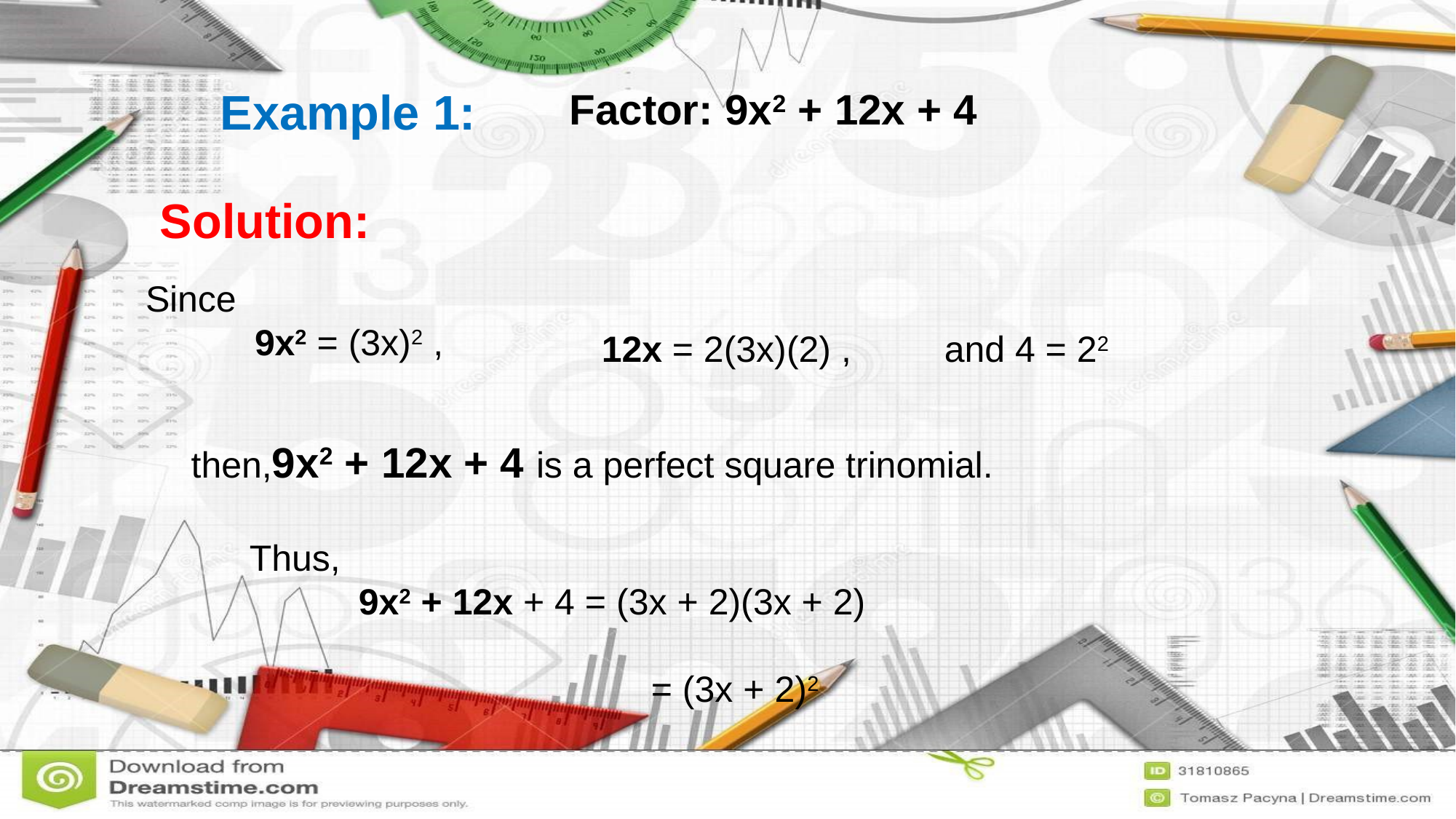

Example 1:
Factor: 9x2 + 12x + 4
Solution:
Since
	9x2 = (3x)2 ,
12x = 2(3x)(2) ,
and 4 = 22

then,9x2 + 12x + 4 is a perfect square trinomial.
 Thus,
	 9x2 + 12x + 4 = (3x + 2)(3x + 2)

 = (3x + 2)2